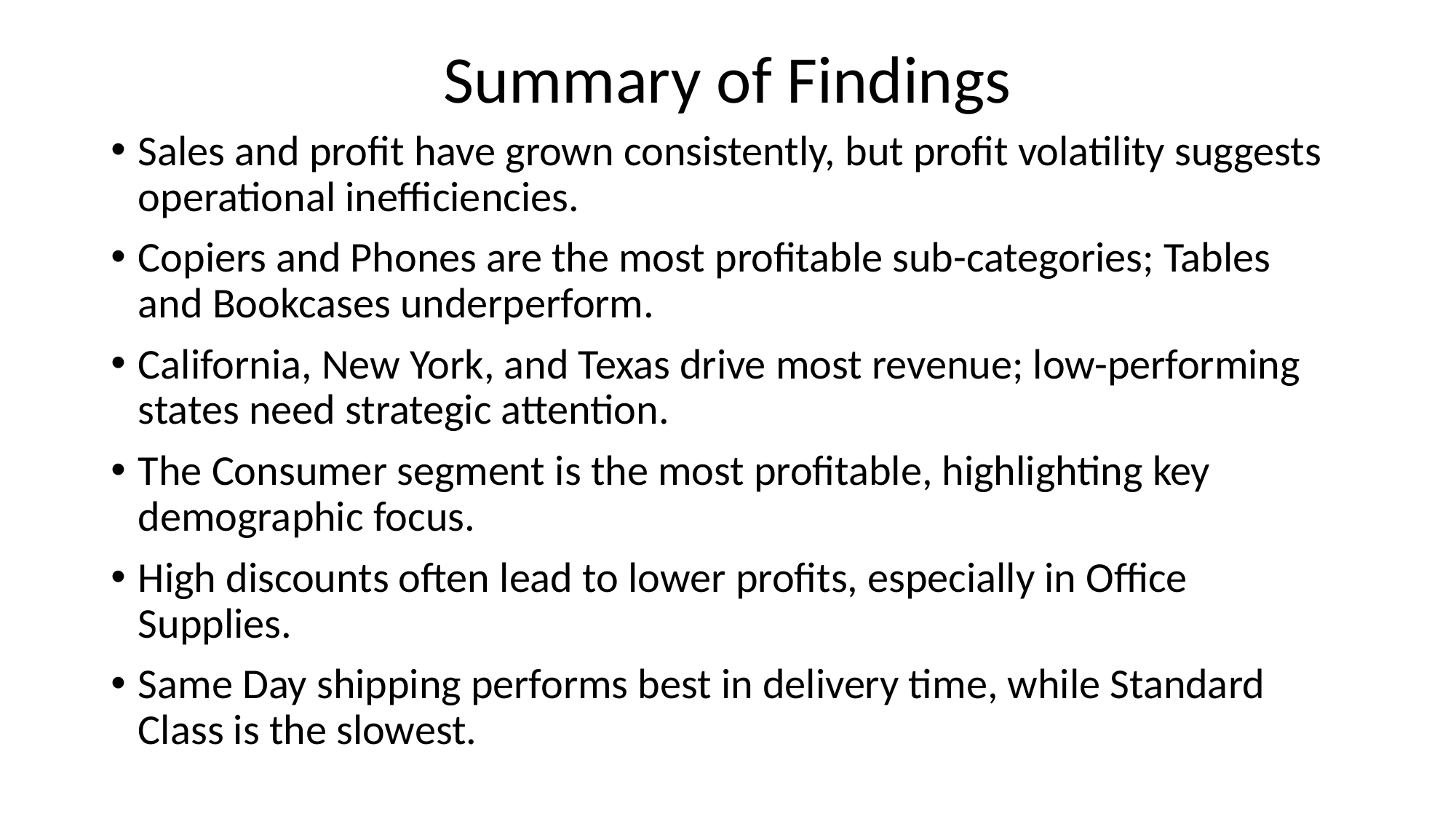

# Summary of Findings
Sales and profit have grown consistently, but profit volatility suggests operational inefficiencies.
Copiers and Phones are the most profitable sub-categories; Tables and Bookcases underperform.
California, New York, and Texas drive most revenue; low-performing states need strategic attention.
The Consumer segment is the most profitable, highlighting key demographic focus.
High discounts often lead to lower profits, especially in Office Supplies.
Same Day shipping performs best in delivery time, while Standard Class is the slowest.